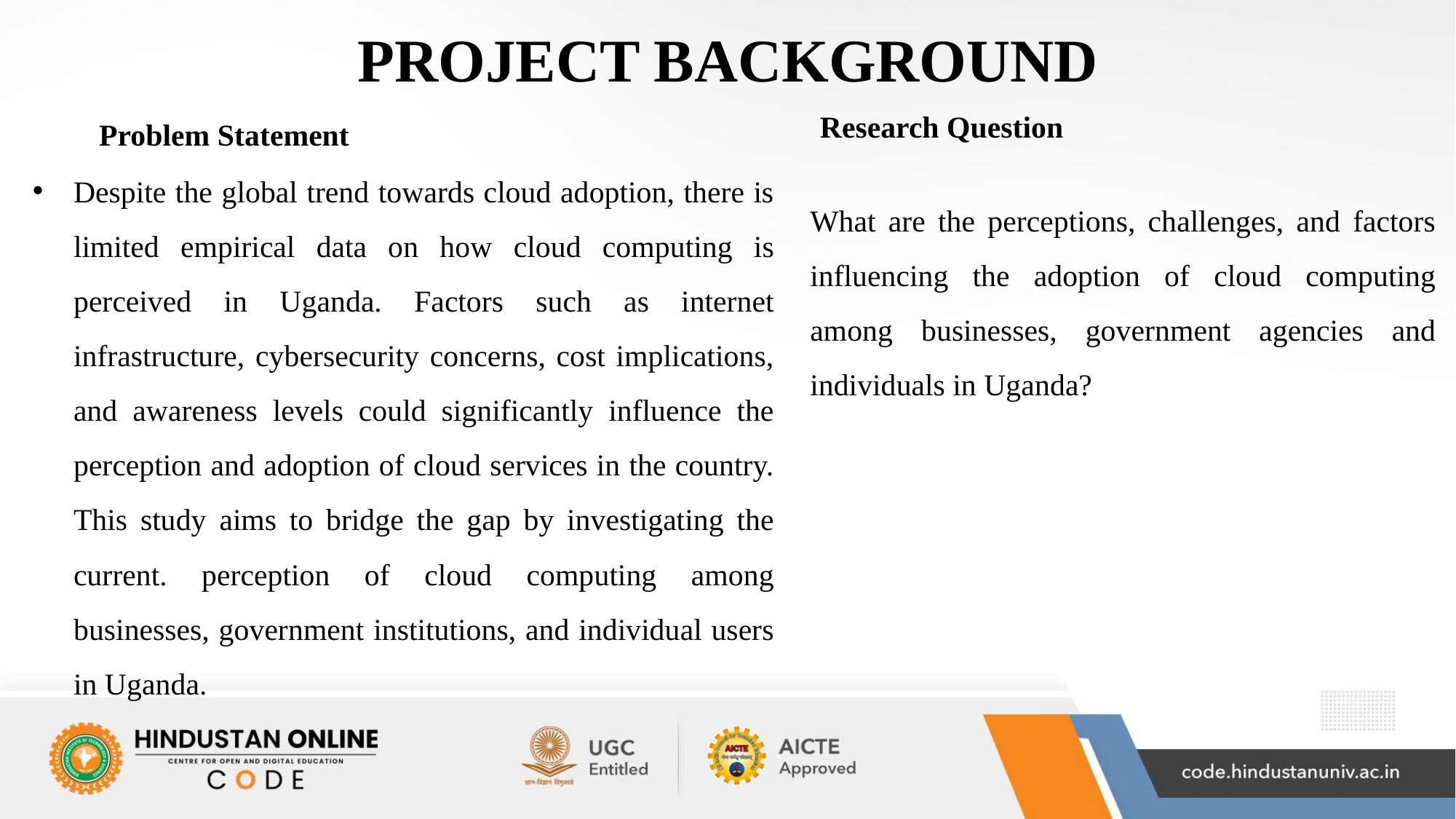

# PROJECT BACKGROUND
Research Question

Problem Statement

Despite the global trend towards cloud adoption, there is limited empirical data on how cloud computing is perceived in Uganda. Factors such as internet infrastructure, cybersecurity concerns, cost implications, and awareness levels could significantly influence the perception and adoption of cloud services in the country. This study aims to bridge the gap by investigating the current. perception of cloud computing among businesses, government institutions, and individual users in Uganda.

What are the perceptions, challenges, and factors influencing the adoption of cloud computing among businesses, government agencies and individuals in Uganda?